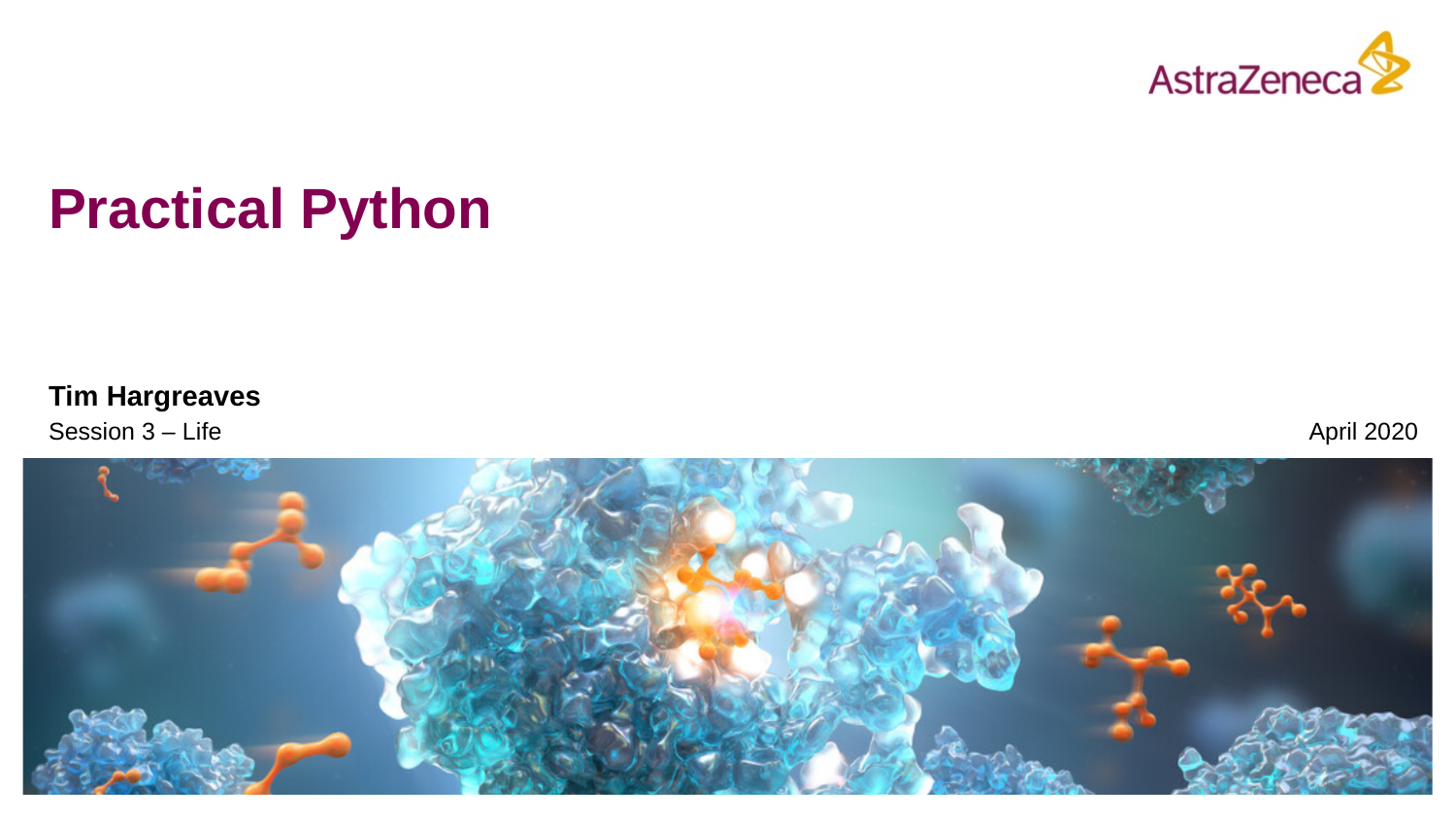

# Practical Python
Tim Hargreaves

Session 3 – Life
April 2020